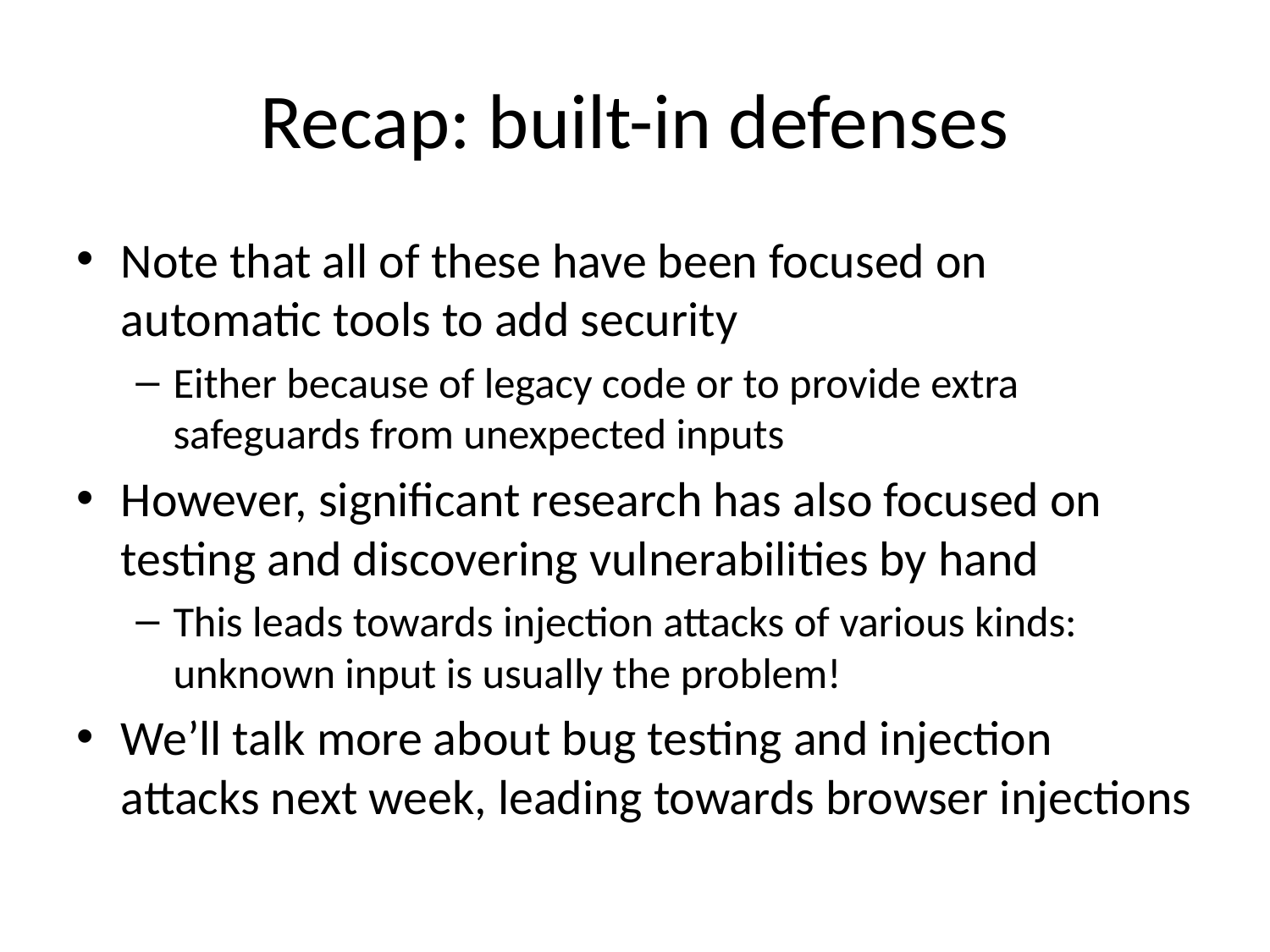

# Recap: built-in defenses
Note that all of these have been focused on automatic tools to add security
Either because of legacy code or to provide extra safeguards from unexpected inputs
However, significant research has also focused on testing and discovering vulnerabilities by hand
This leads towards injection attacks of various kinds: unknown input is usually the problem!
We’ll talk more about bug testing and injection attacks next week, leading towards browser injections